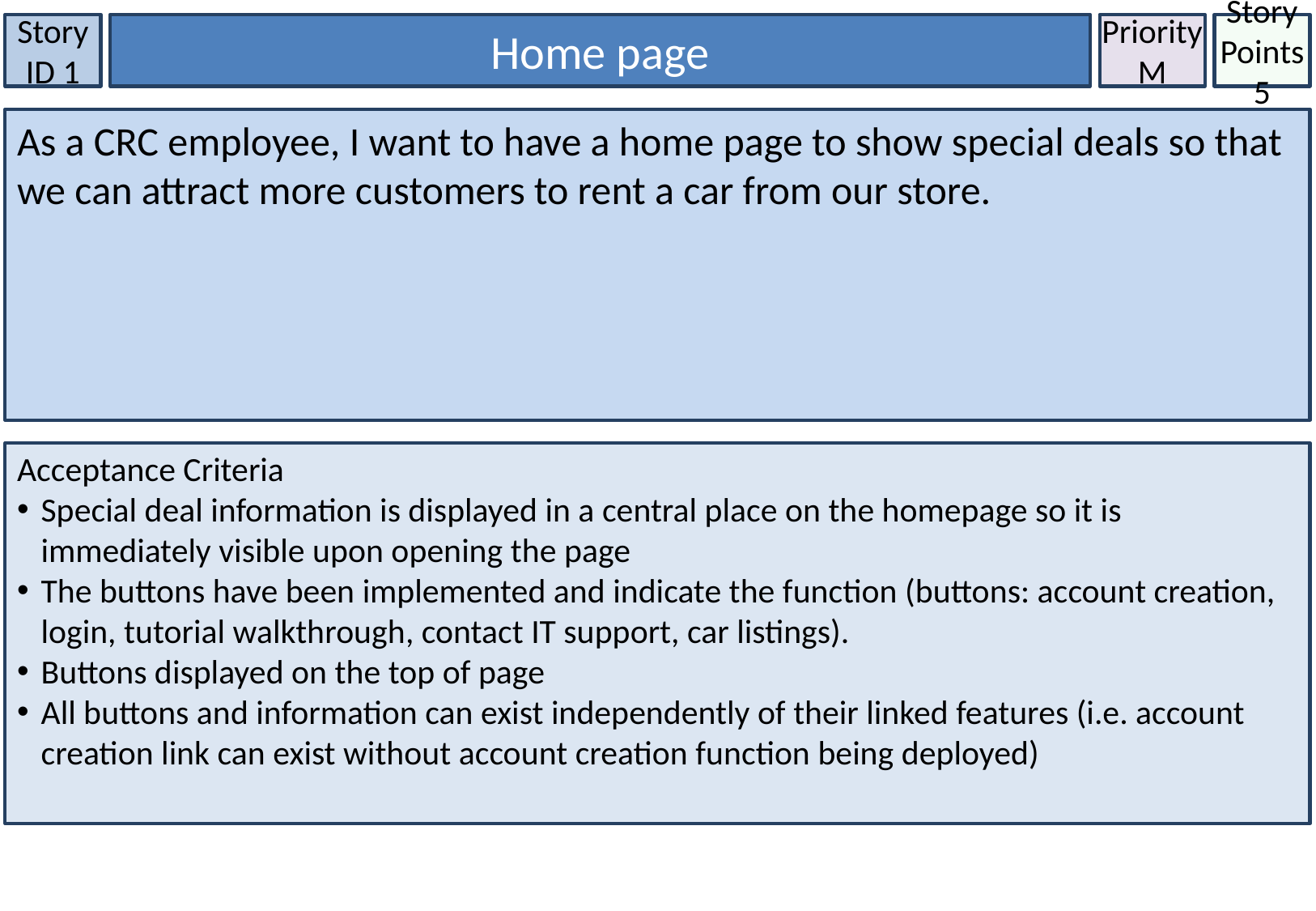

Story ID 1
Home page
Priority
M
Story Points
5
As a CRC employee, I want to have a home page to show special deals so that we can attract more customers to rent a car from our store.
Acceptance Criteria
Special deal information is displayed in a central place on the homepage so it is immediately visible upon opening the page
The buttons have been implemented and indicate the function (buttons: account creation, login, tutorial walkthrough, contact IT support, car listings).
Buttons displayed on the top of page
All buttons and information can exist independently of their linked features (i.e. account creation link can exist without account creation function being deployed)